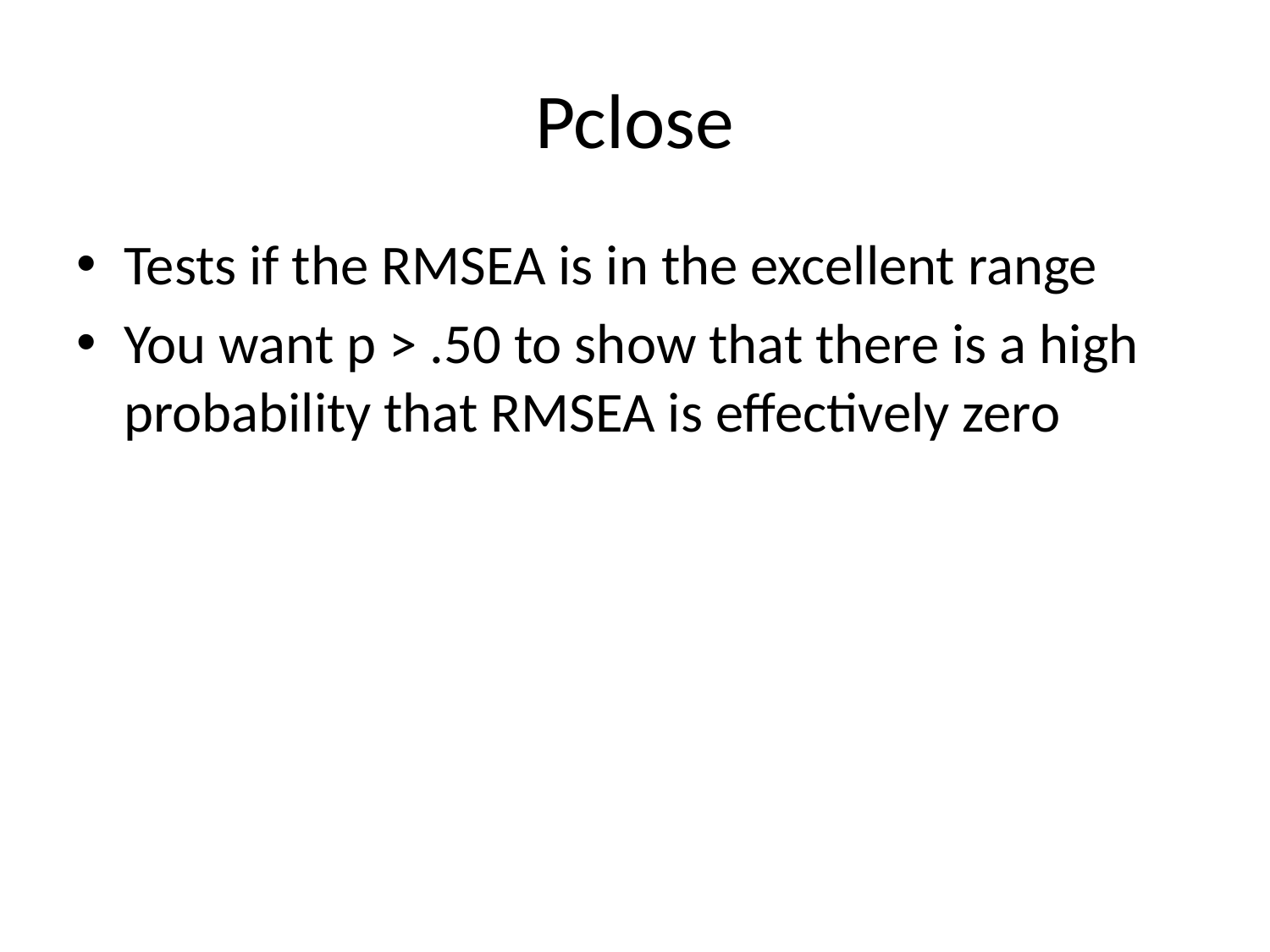

# Pclose
Tests if the RMSEA is in the excellent range
You want p > .50 to show that there is a high probability that RMSEA is effectively zero